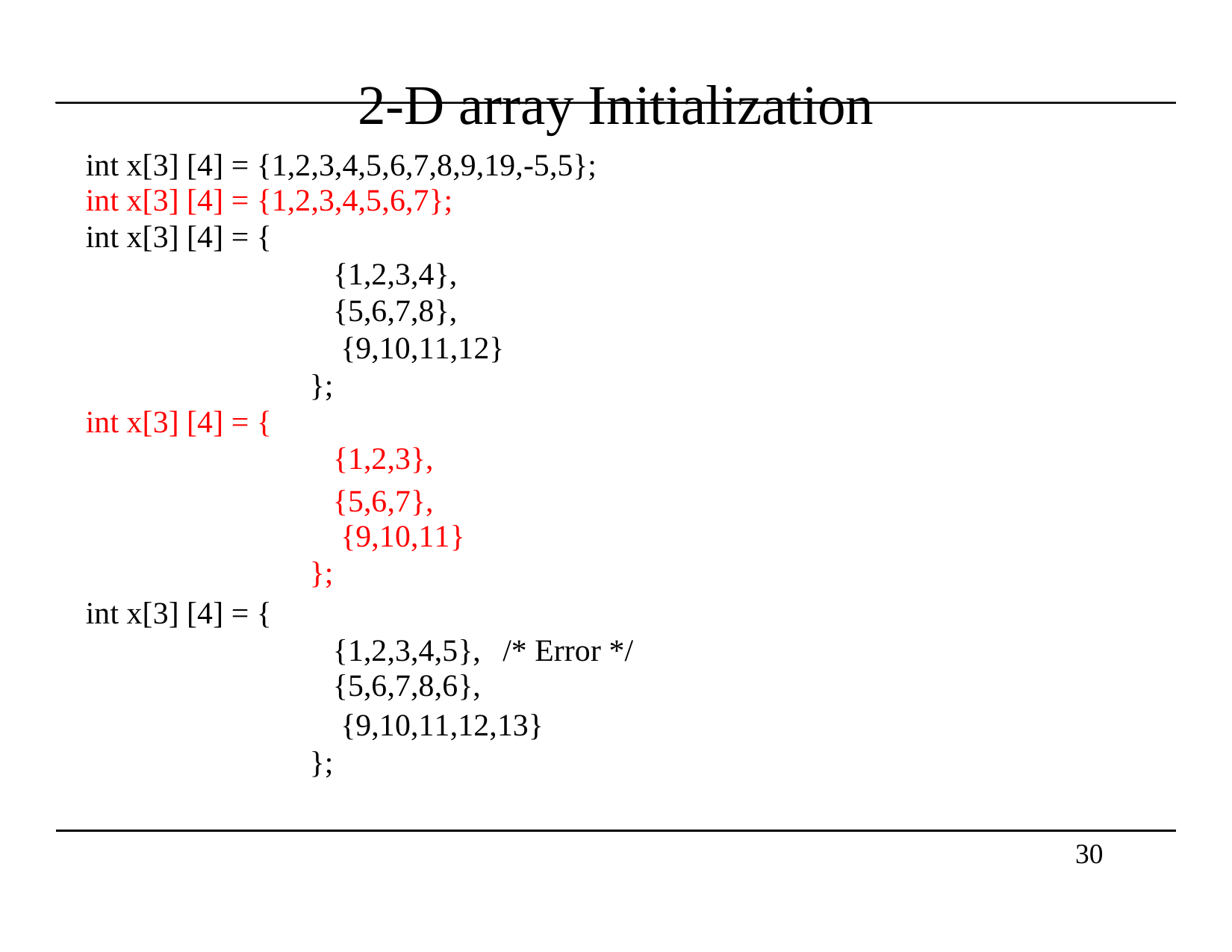

2-D array Initialization

int x[3] [4] = {1,2,3,4,5,6,7,8,9,19,-5,5};
int x[3] [4] = {1,2,3,4,5,6,7};
int x[3] [4] = {
{1,2,3,4},
{5,6,7,8},
{9,10,11,12}
};
int x[3] [4] = {
{1,2,3},
{5,6,7},
{9,10,11}
};
int x[3] [4] = {
{1,2,3,4,5},
{5,6,7,8,6},
/* Error */
{9,10,11,12,13}
};

30